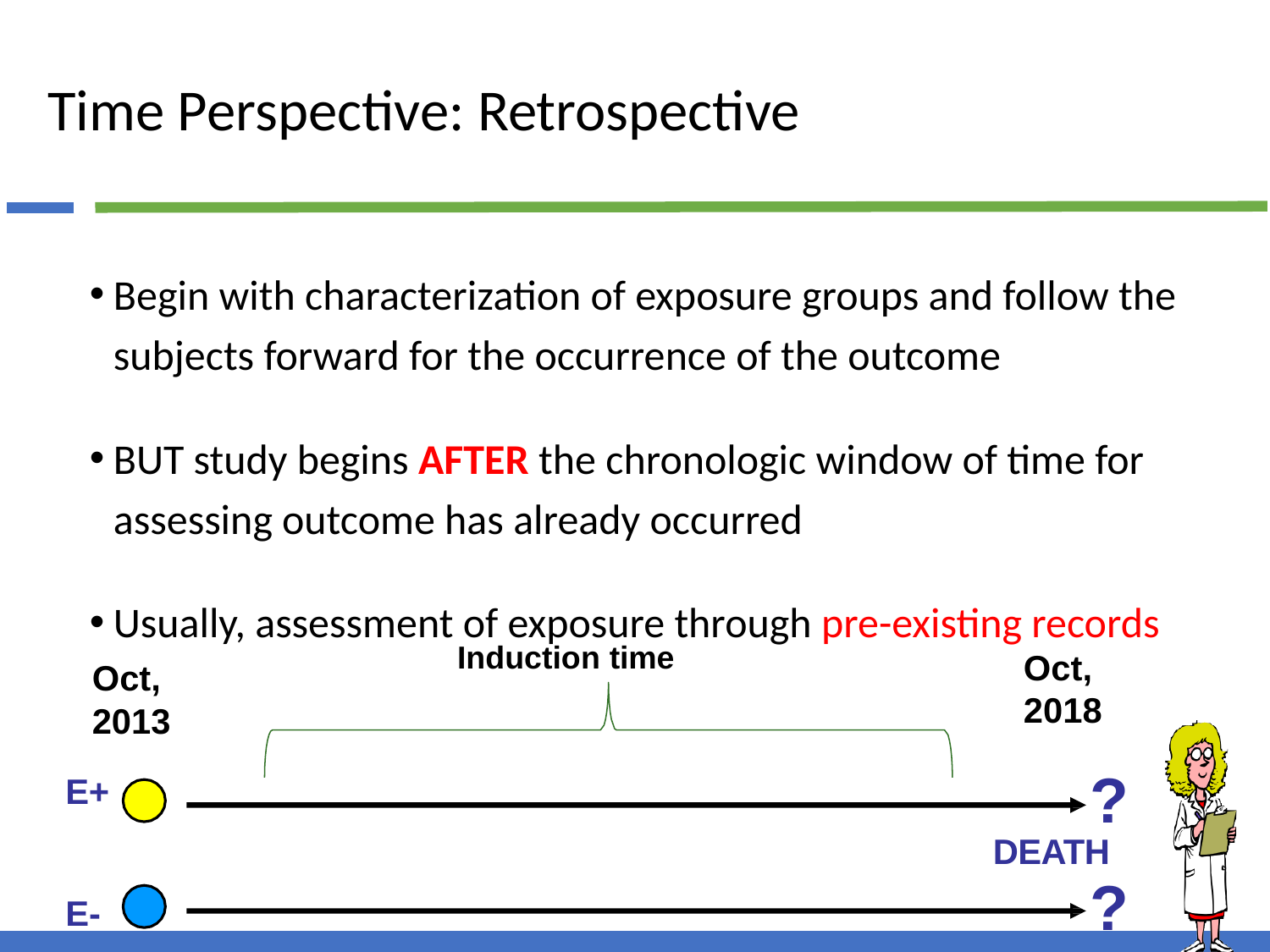

# Time Perspective: Retrospective
Begin with characterization of exposure groups and follow the subjects forward for the occurrence of the outcome
BUT study begins AFTER the chronologic window of time for assessing outcome has already occurred
Usually, assessment of exposure through pre-existing records

Induction time
Oct,  2018
Oct,
2013
E+

?
DEATH
?

E-